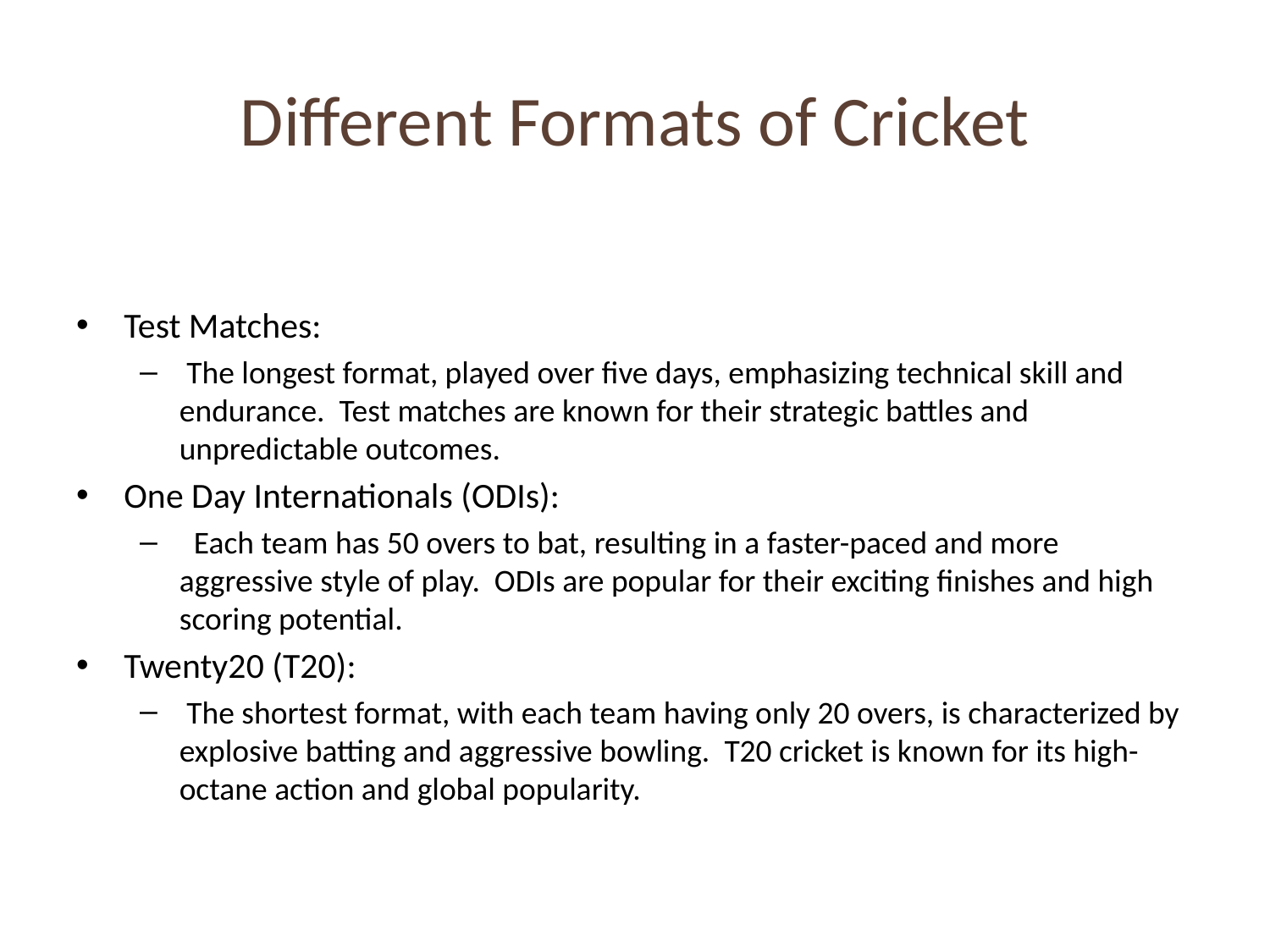

# Different Formats of Cricket

Test Matches:
 The longest format, played over five days, emphasizing technical skill and endurance.  Test matches are known for their strategic battles and unpredictable outcomes.
One Day Internationals (ODIs):
  Each team has 50 overs to bat, resulting in a faster-paced and more aggressive style of play.  ODIs are popular for their exciting finishes and high scoring potential.
Twenty20 (T20):
 The shortest format, with each team having only 20 overs, is characterized by explosive batting and aggressive bowling.  T20 cricket is known for its high-octane action and global popularity.